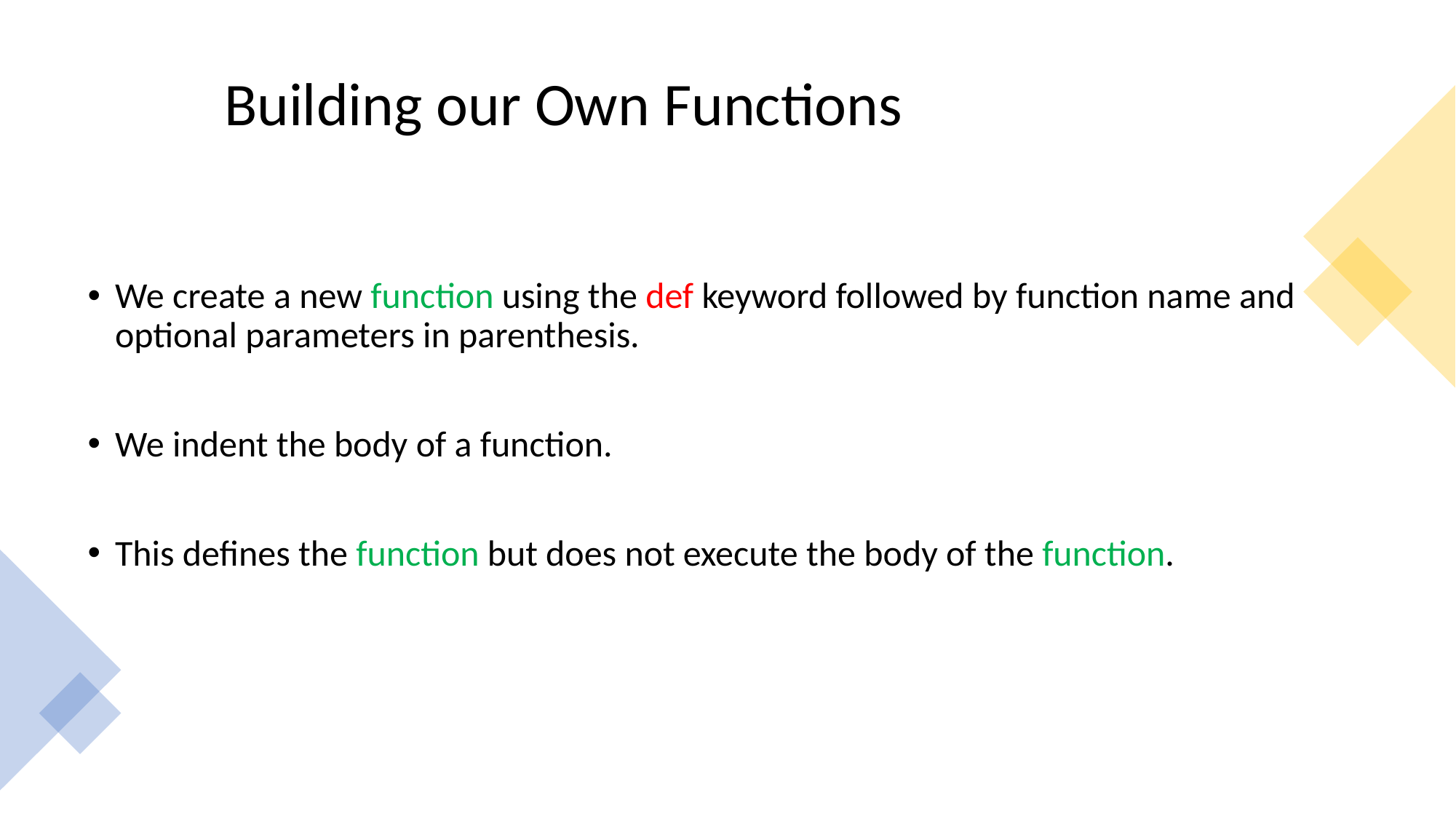

# Building our Own Functions

We create a new function using the def keyword followed by function name and optional parameters in parenthesis.

We indent the body of a function.

This defines the function but does not execute the body of the function.